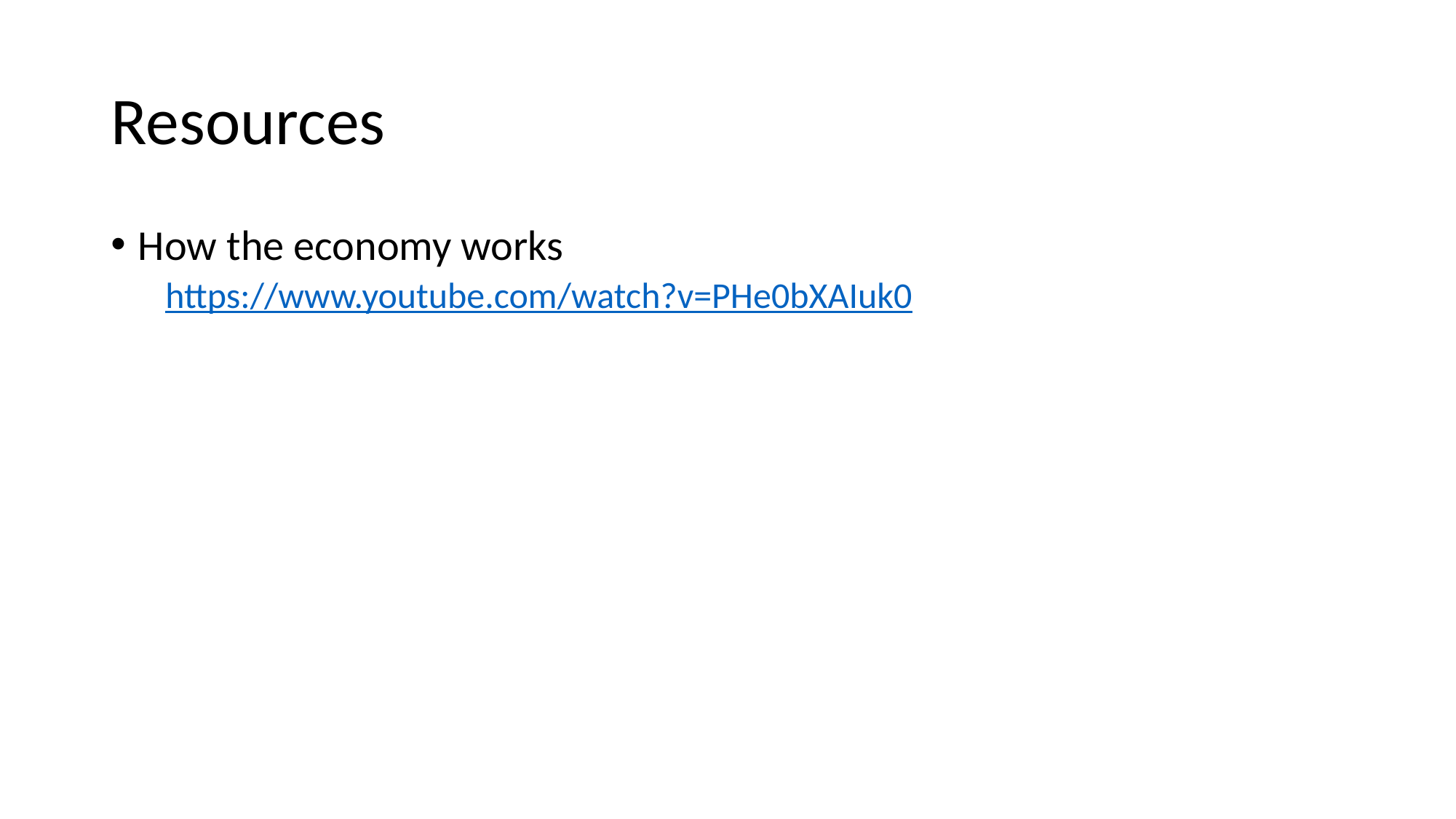

# Resources
How the economy works
https://www.youtube.com/watch?v=PHe0bXAIuk0